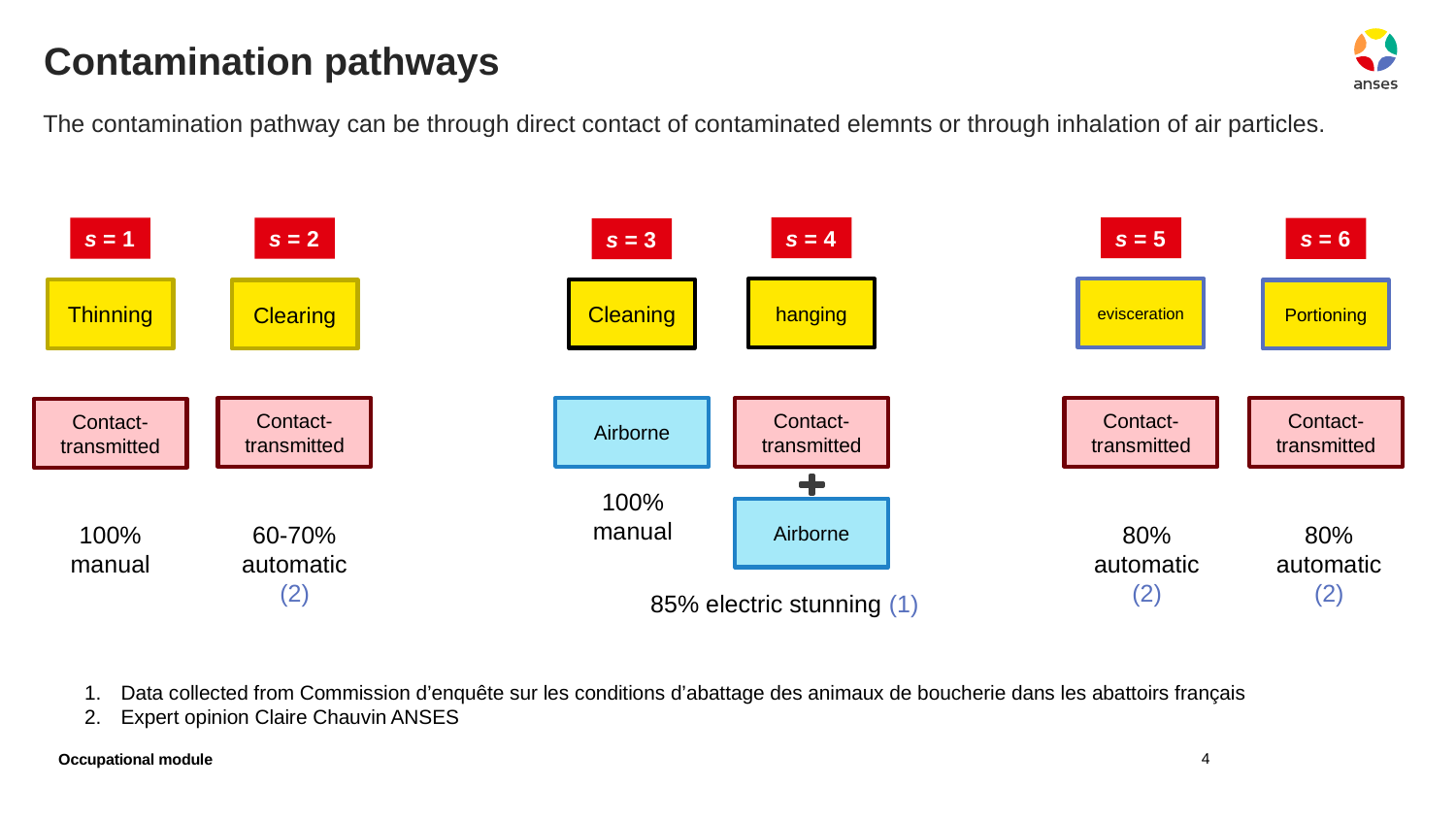

# Contamination pathways
The contamination pathway can be through direct contact of contaminated elemnts or through inhalation of air particles.
s = 4
s = 5
s = 1
s = 2
s = 6
s = 3
hanging
evisceration
Cleaning
Thinning
Clearing
Portioning
Contact-transmitted
Airborne
Contact-transmitted
Contact-transmitted
Contact-transmitted
Contact-transmitted

100%
manual
Airborne
100%
manual
80% automatic (2)
60-70% automatic (2)
80% automatic (2)
85% electric stunning (1)
Data collected from Commission d’enquête sur les conditions d’abattage des animaux de boucherie dans les abattoirs français
Expert opinion Claire Chauvin ANSES

4
Occupational module